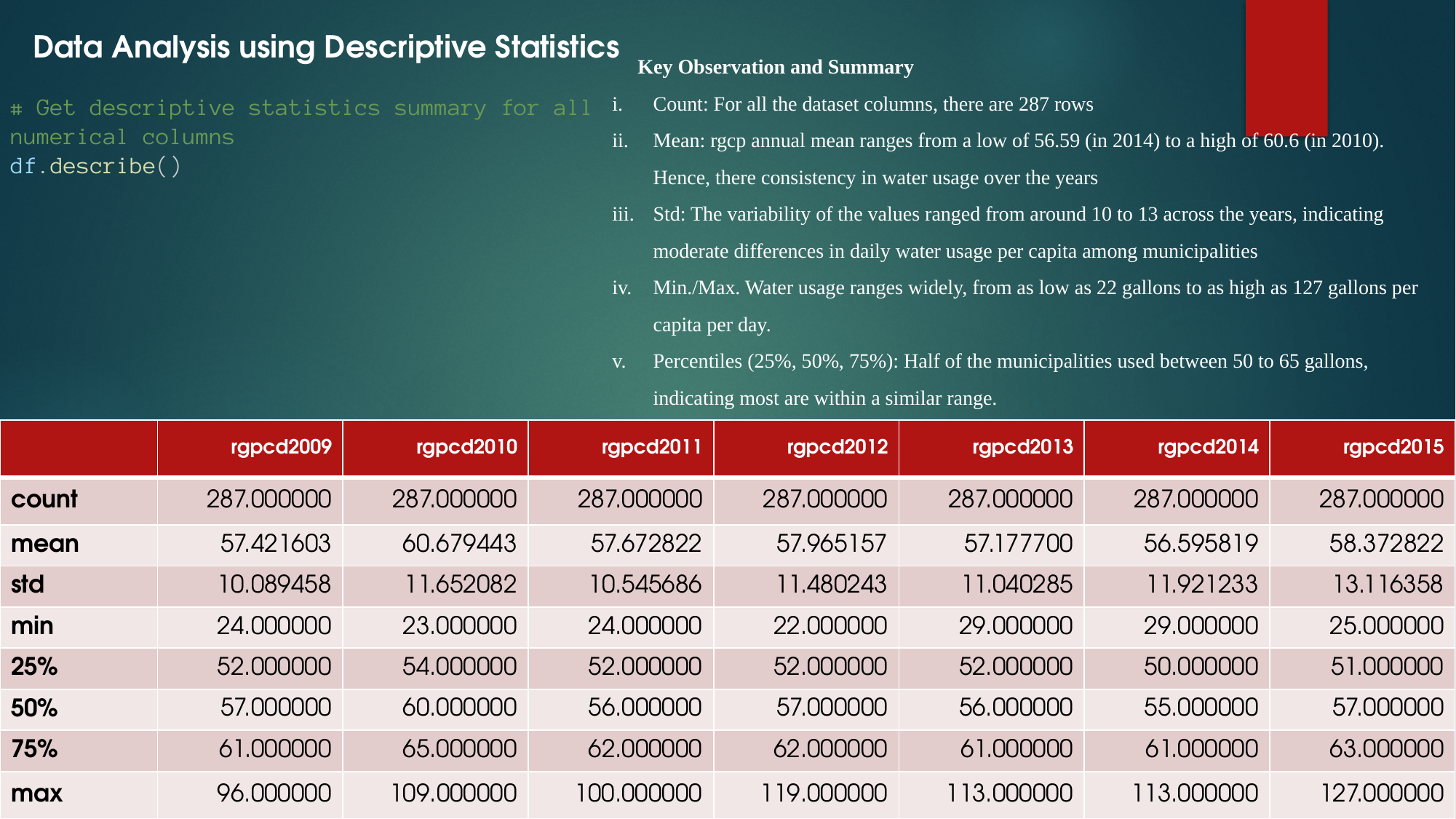

Data Analysis using Descriptive Statistics
     Key Observation and Summary
Count: For all the dataset columns, there are 287 rows
Mean: rgcp annual mean ranges from a low of 56.59 (in 2014) to a high of 60.6 (in 2010). Hence, there consistency in water usage over the years
Std: The variability of the values ranged from around 10 to 13 across the years, indicating moderate differences in daily water usage per capita among municipalities
Min./Max. Water usage ranges widely, from as low as 22 gallons to as high as 127 gallons per capita per day.
Percentiles (25%, 50%, 75%): Half of the municipalities used between 50 to 65 gallons, indicating most are within a similar range.
# Get descriptive statistics summary for all numerical columns
df.describe()
|  | rgpcd2009 | rgpcd2010 | rgpcd2011 | rgpcd2012 | rgpcd2013 | rgpcd2014 | rgpcd2015 |
| --- | --- | --- | --- | --- | --- | --- | --- |
| count | 287.000000 | 287.000000 | 287.000000 | 287.000000 | 287.000000 | 287.000000 | 287.000000 |
| mean | 57.421603 | 60.679443 | 57.672822 | 57.965157 | 57.177700 | 56.595819 | 58.372822 |
| std | 10.089458 | 11.652082 | 10.545686 | 11.480243 | 11.040285 | 11.921233 | 13.116358 |
| min | 24.000000 | 23.000000 | 24.000000 | 22.000000 | 29.000000 | 29.000000 | 25.000000 |
| 25% | 52.000000 | 54.000000 | 52.000000 | 52.000000 | 52.000000 | 50.000000 | 51.000000 |
| 50% | 57.000000 | 60.000000 | 56.000000 | 57.000000 | 56.000000 | 55.000000 | 57.000000 |
| 75% | 61.000000 | 65.000000 | 62.000000 | 62.000000 | 61.000000 | 61.000000 | 63.000000 |
| max | 96.000000 | 109.000000 | 100.000000 | 119.000000 | 113.000000 | 113.000000 | 127.000000 |